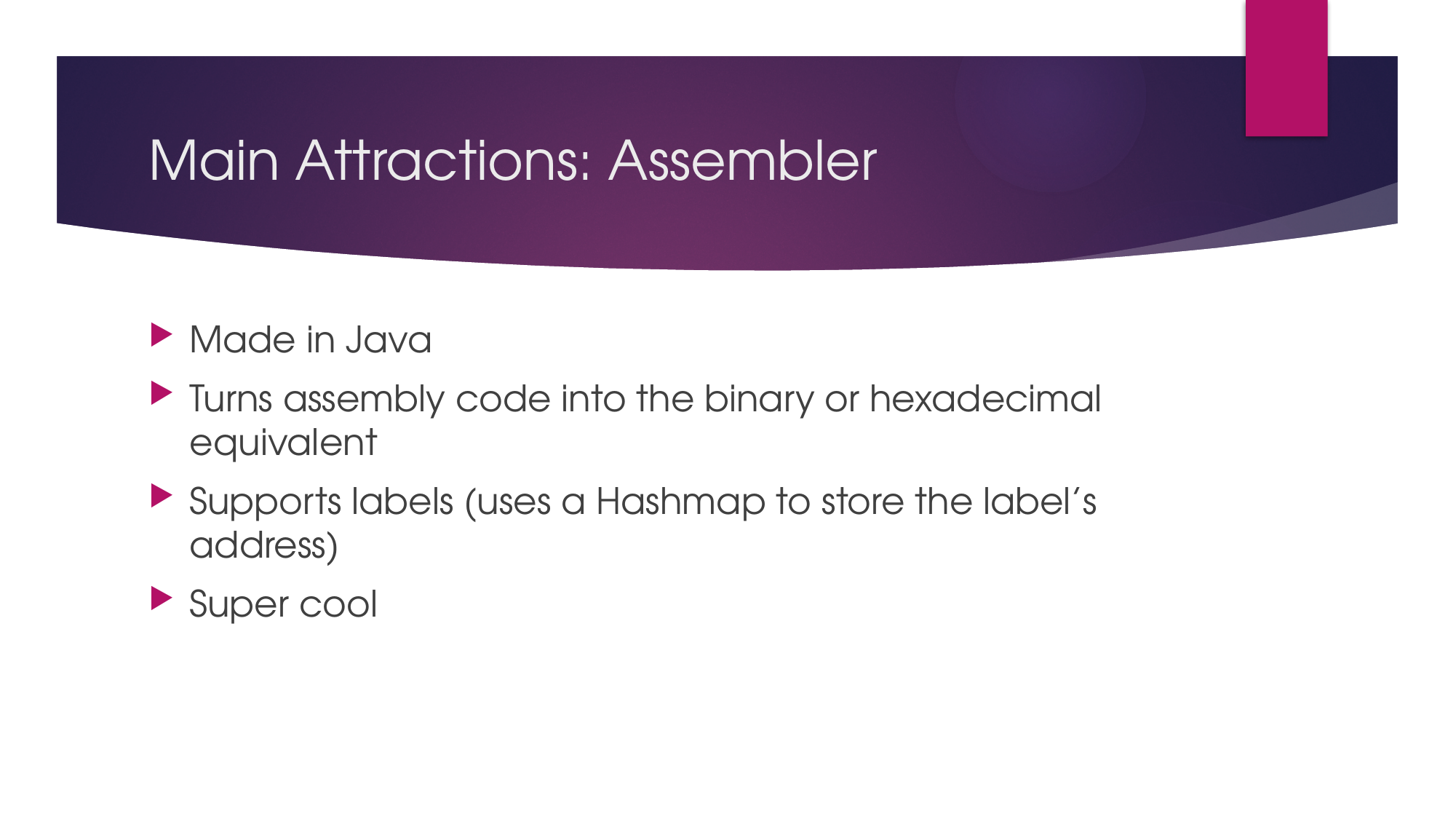

# Main Attractions: Assembler
Made in Java
Turns assembly code into the binary or hexadecimal equivalent
Supports labels (uses a Hashmap to store the label’s address)
Super cool